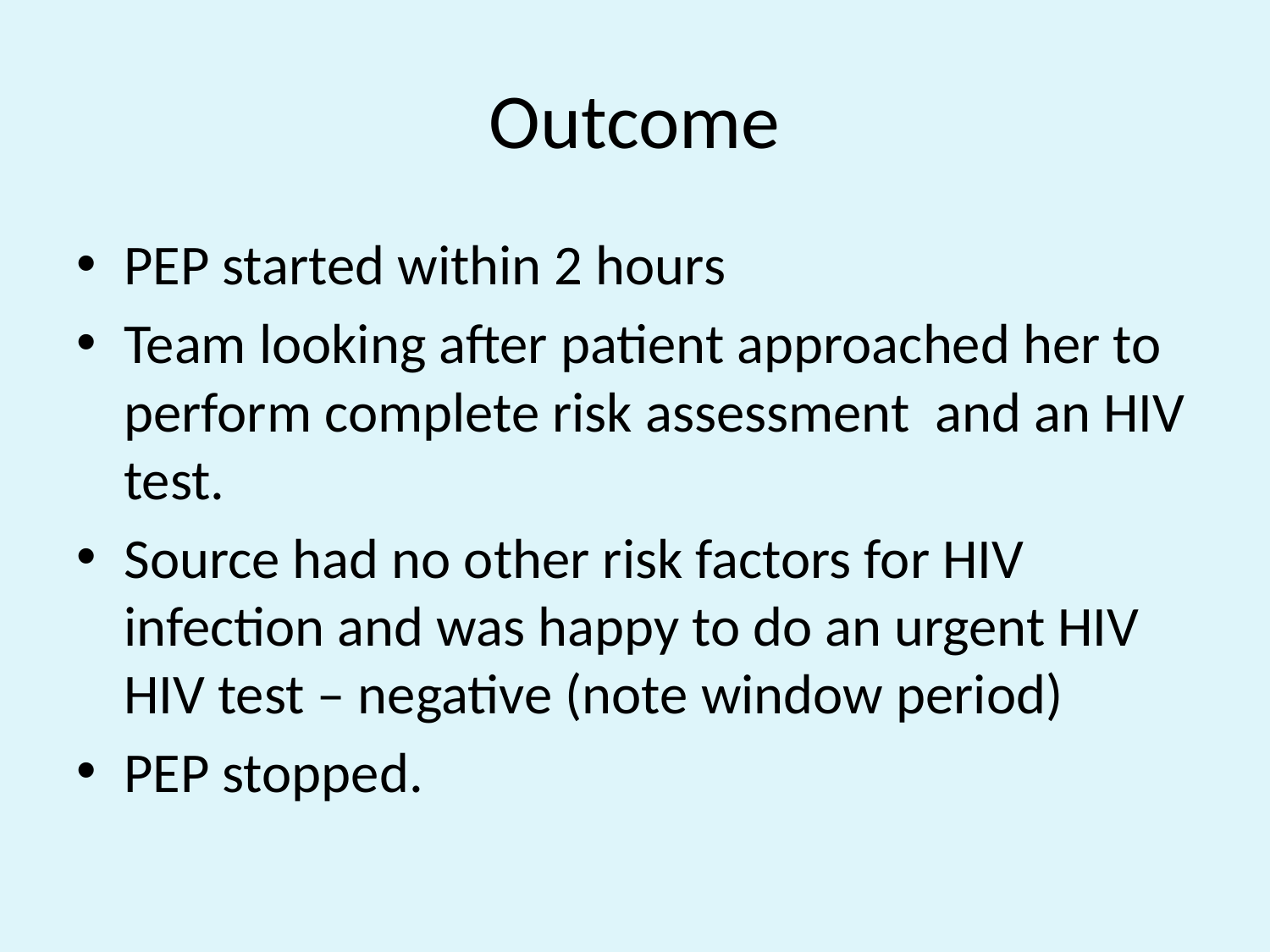

# Outcome
PEP started within 2 hours
Team looking after patient approached her to perform complete risk assessment  and an HIV test.
Source had no other risk factors for HIV infection and was happy to do an urgent HIV HIV test – negative (note window period)
PEP stopped.